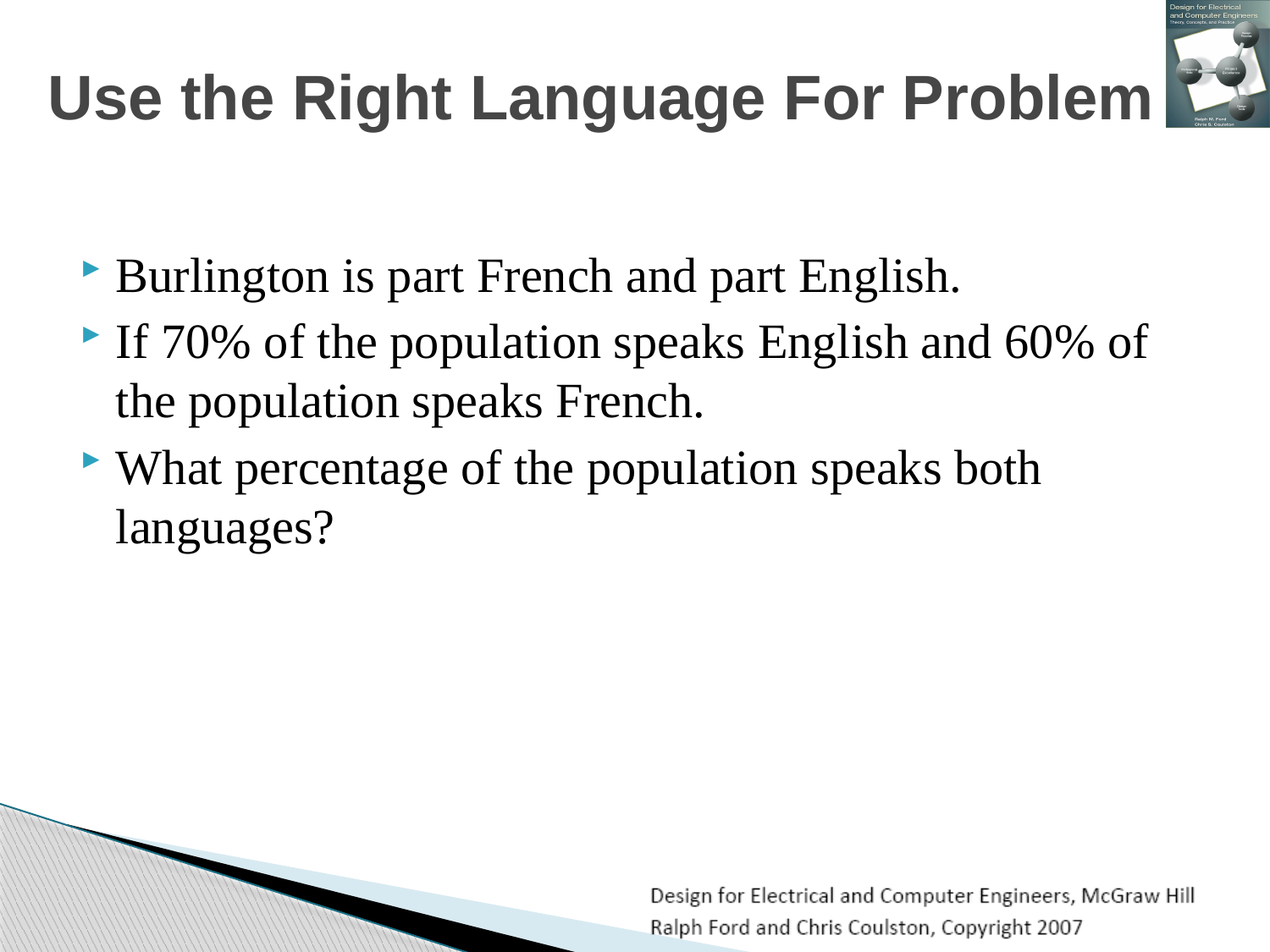

# Use the Right Language For Problem
Burlington is part French and part English.
If 70% of the population speaks English and 60% of the population speaks French.
What percentage of the population speaks both languages?